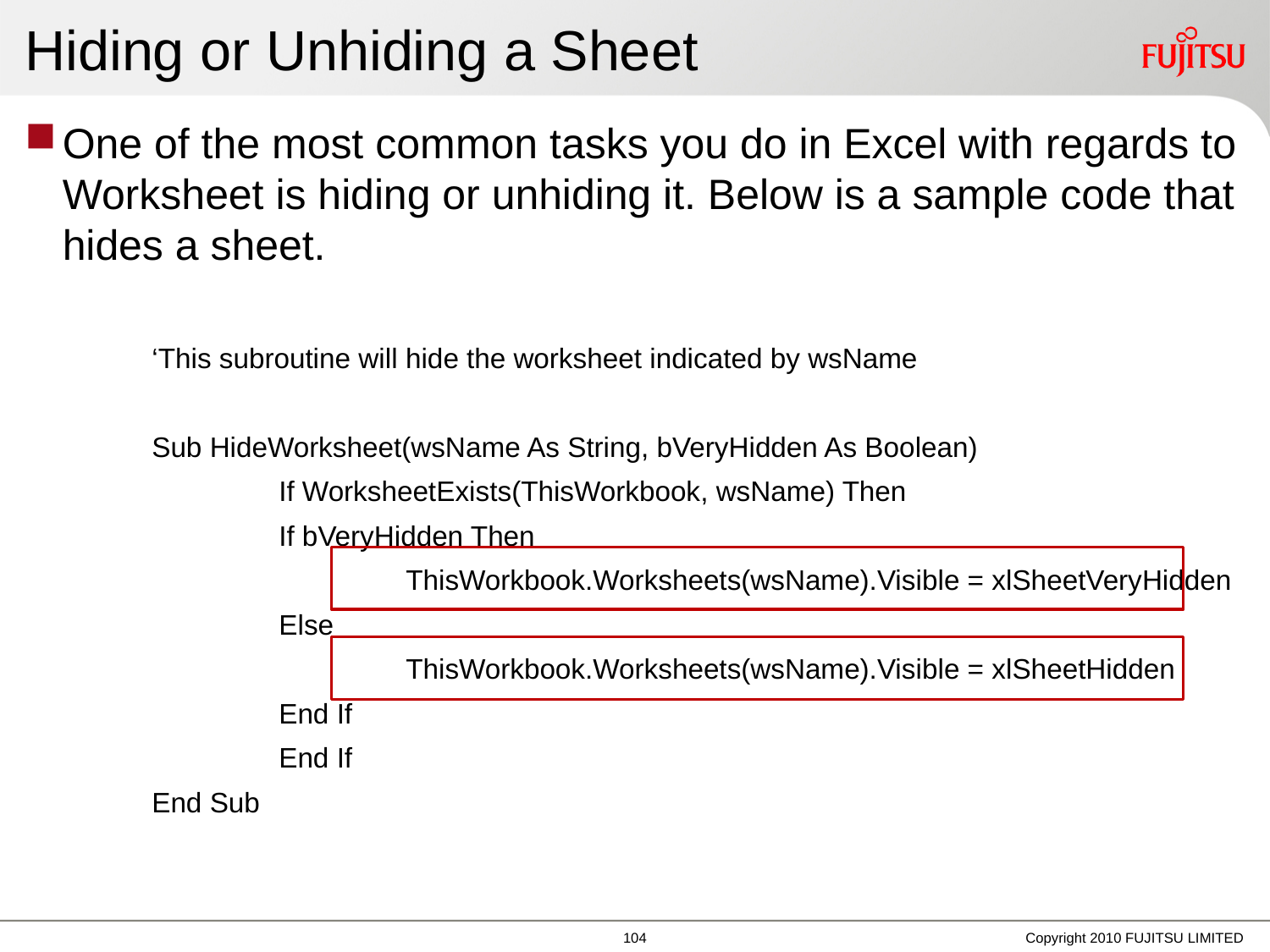

# Hiding or Unhiding a Sheet
One of the most common tasks you do in Excel with regards to Worksheet is hiding or unhiding it. Below is a sample code that hides a sheet.

‘This subroutine will hide the worksheet indicated by wsName

Sub HideWorksheet(wsName As String, bVeryHidden As Boolean)
	If WorksheetExists(ThisWorkbook, wsName) Then
	If bVeryHidden Then
		ThisWorkbook.Worksheets(wsName).Visible = xlSheetVeryHidden
	Else
		ThisWorkbook.Worksheets(wsName).Visible = xlSheetHidden
	End If
	End If
End Sub

Copyright 2010 FUJITSU LIMITED